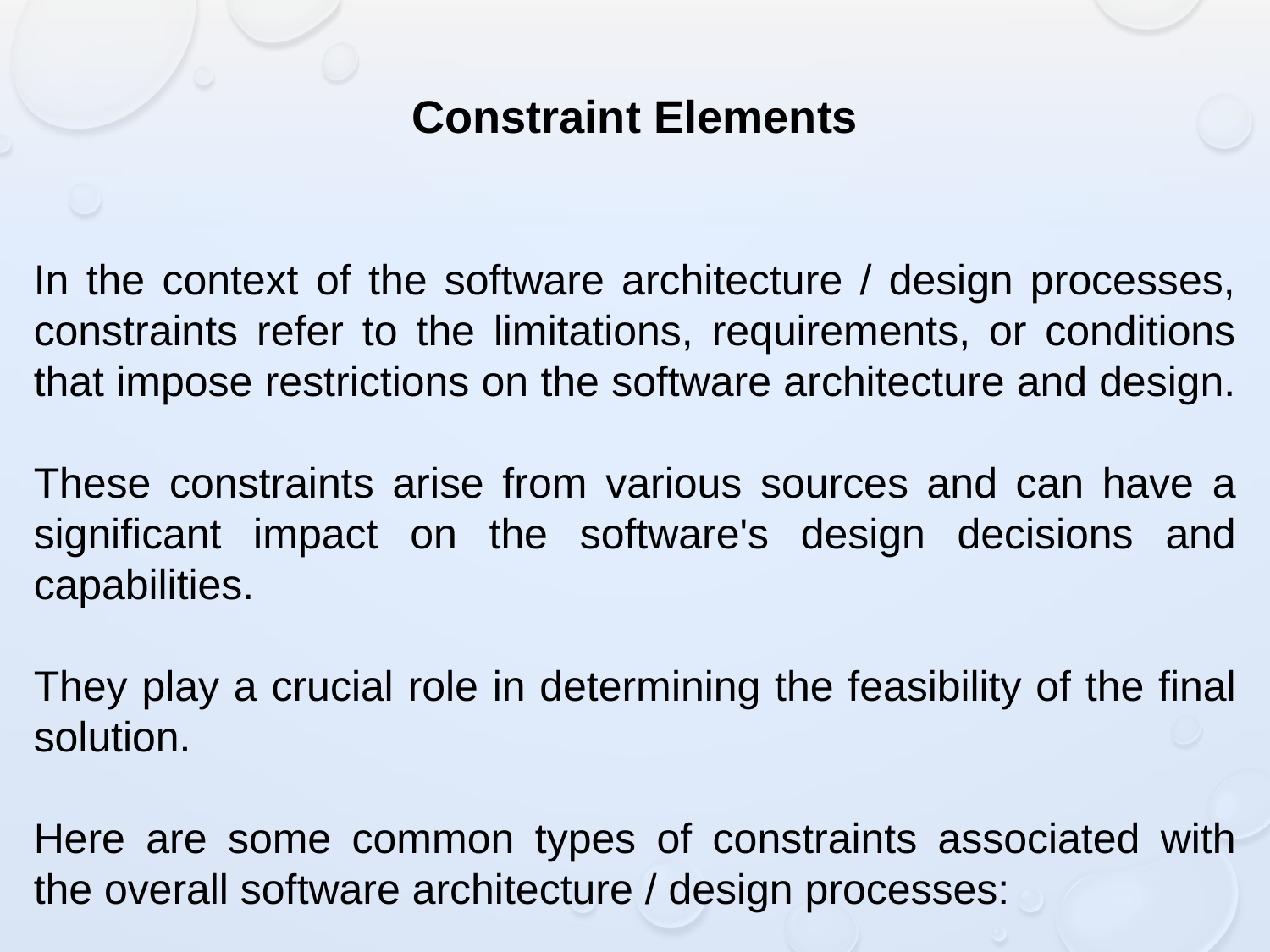

Constraint Elements

In the context of the software architecture / design processes, constraints refer to the limitations, requirements, or conditions that impose restrictions on the software architecture and design.

These constraints arise from various sources and can have a significant impact on the software's design decisions and capabilities.

They play a crucial role in determining the feasibility of the final solution.

Here are some common types of constraints associated with the overall software architecture / design processes: